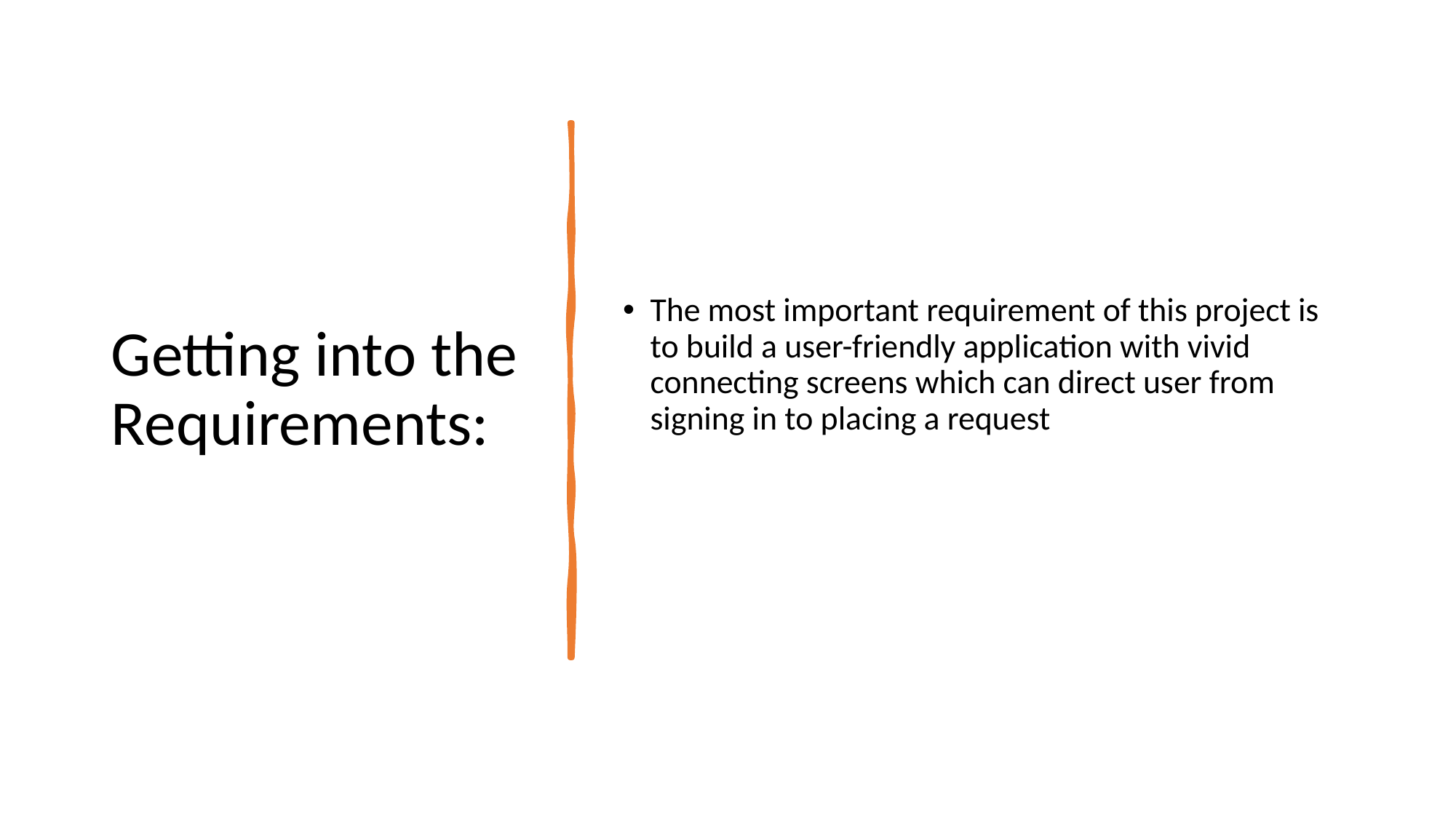

# Getting into the Requirements:
The most important requirement of this project is to build a user-friendly application with vivid connecting screens which can direct user from signing in to placing a request